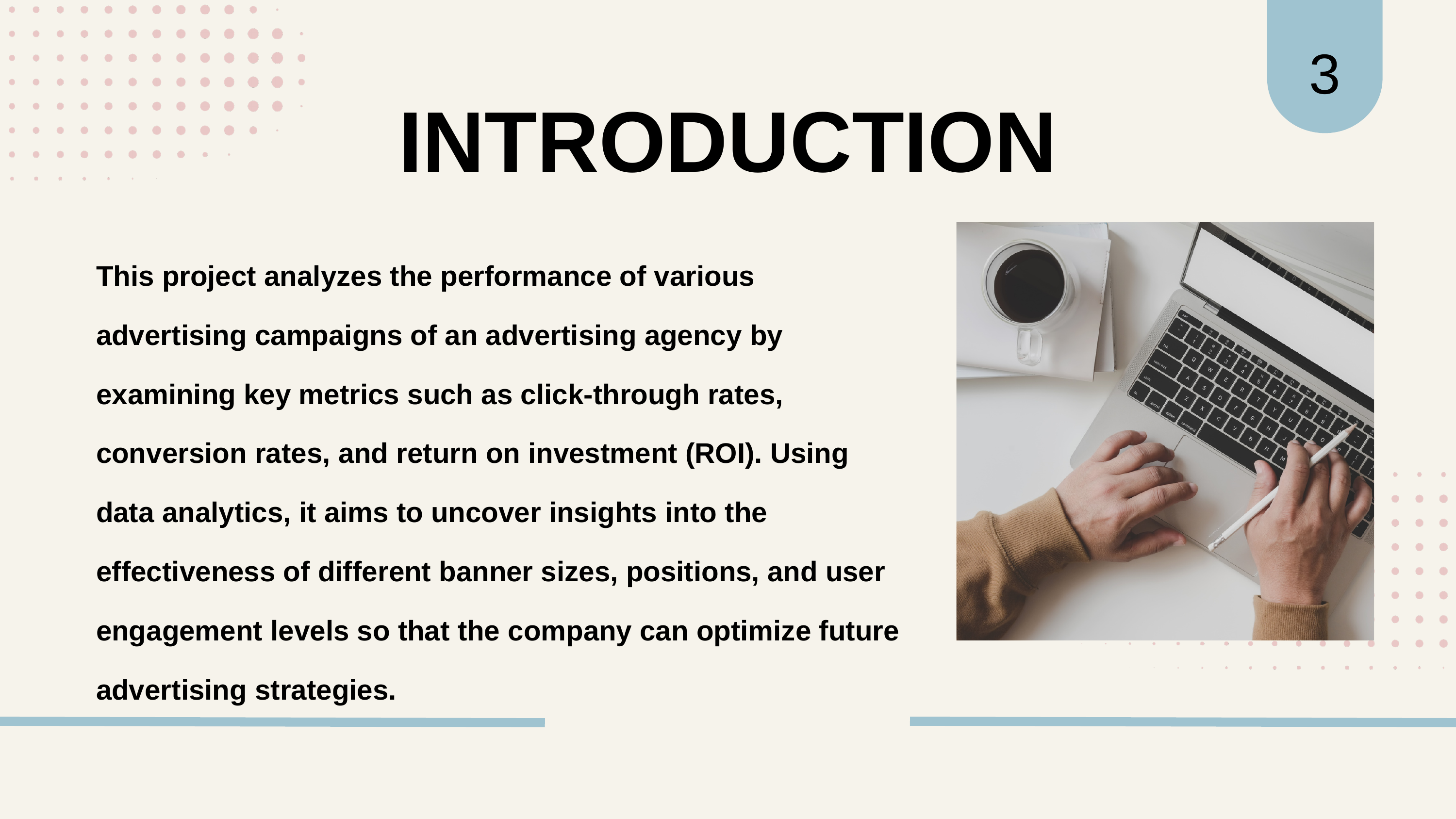

3

INTRODUCTION

This project analyzes the performance of various advertising campaigns of an advertising agency by examining key metrics such as click-through rates, conversion rates, and return on investment (ROI). Using data analytics, it aims to uncover insights into the effectiveness of different banner sizes, positions, and user engagement levels so that the company can optimize future advertising strategies.